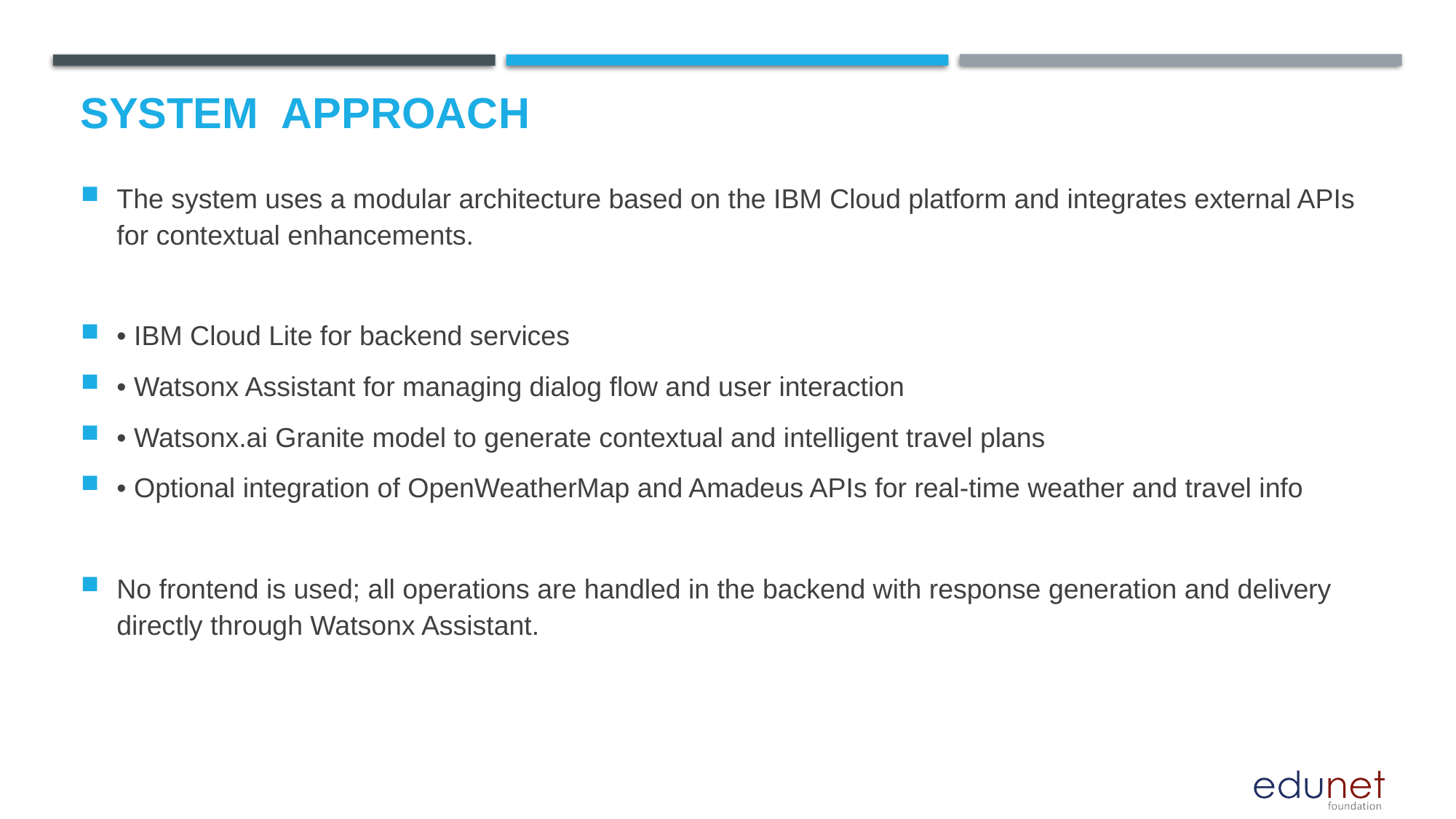

# System  Approach
The system uses a modular architecture based on the IBM Cloud platform and integrates external APIs for contextual enhancements.

• IBM Cloud Lite for backend services
• Watsonx Assistant for managing dialog flow and user interaction
• Watsonx.ai Granite model to generate contextual and intelligent travel plans
• Optional integration of OpenWeatherMap and Amadeus APIs for real-time weather and travel info

No frontend is used; all operations are handled in the backend with response generation and delivery directly through Watsonx Assistant.